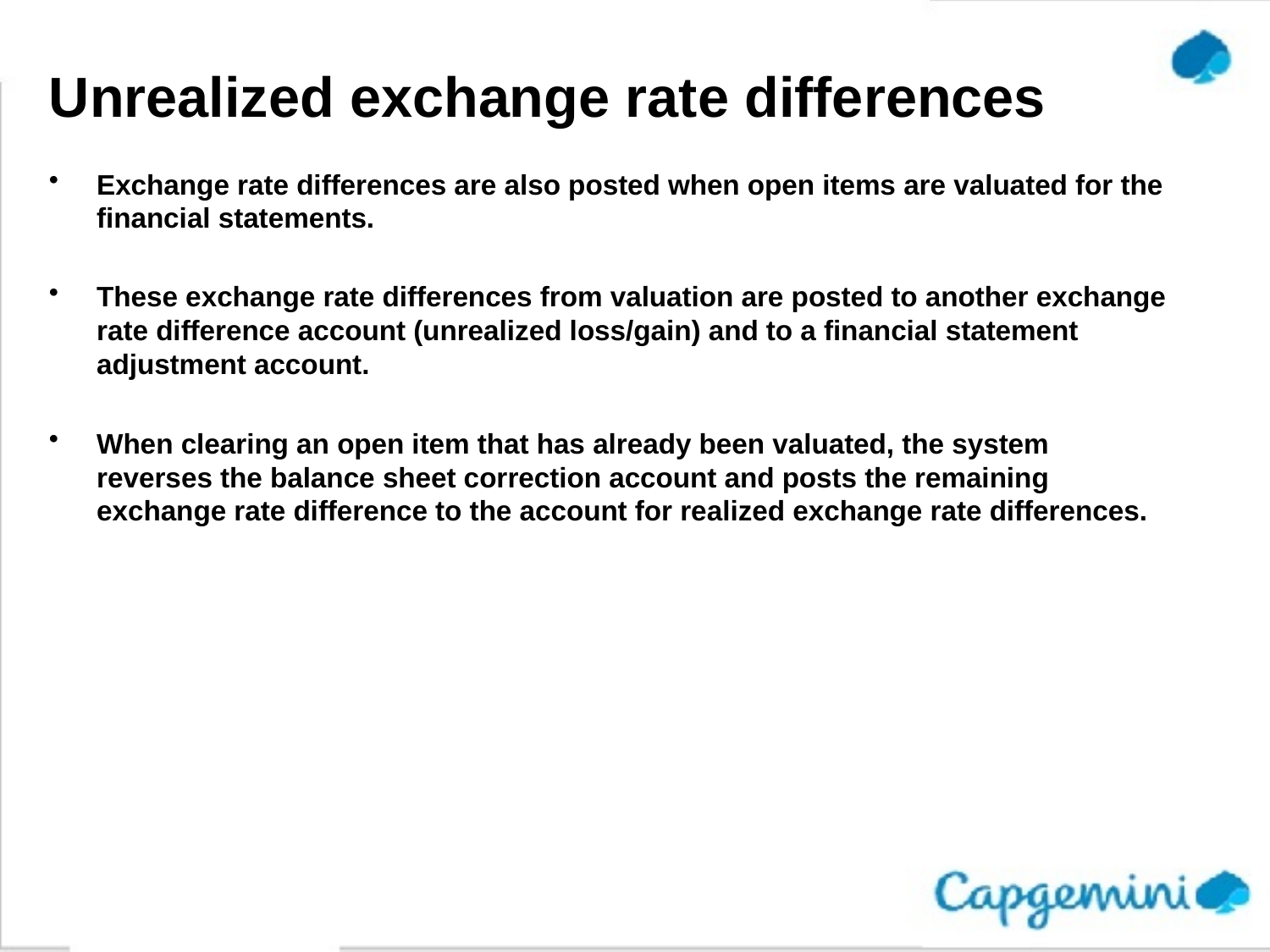

# Unrealized exchange rate differences
Exchange rate differences are also posted when open items are valuated for the financial statements.

These exchange rate differences from valuation are posted to another exchange rate difference account (unrealized loss/gain) and to a financial statement adjustment account.

When clearing an open item that has already been valuated, the system reverses the balance sheet correction account and posts the remaining exchange rate difference to the account for realized exchange rate differences.